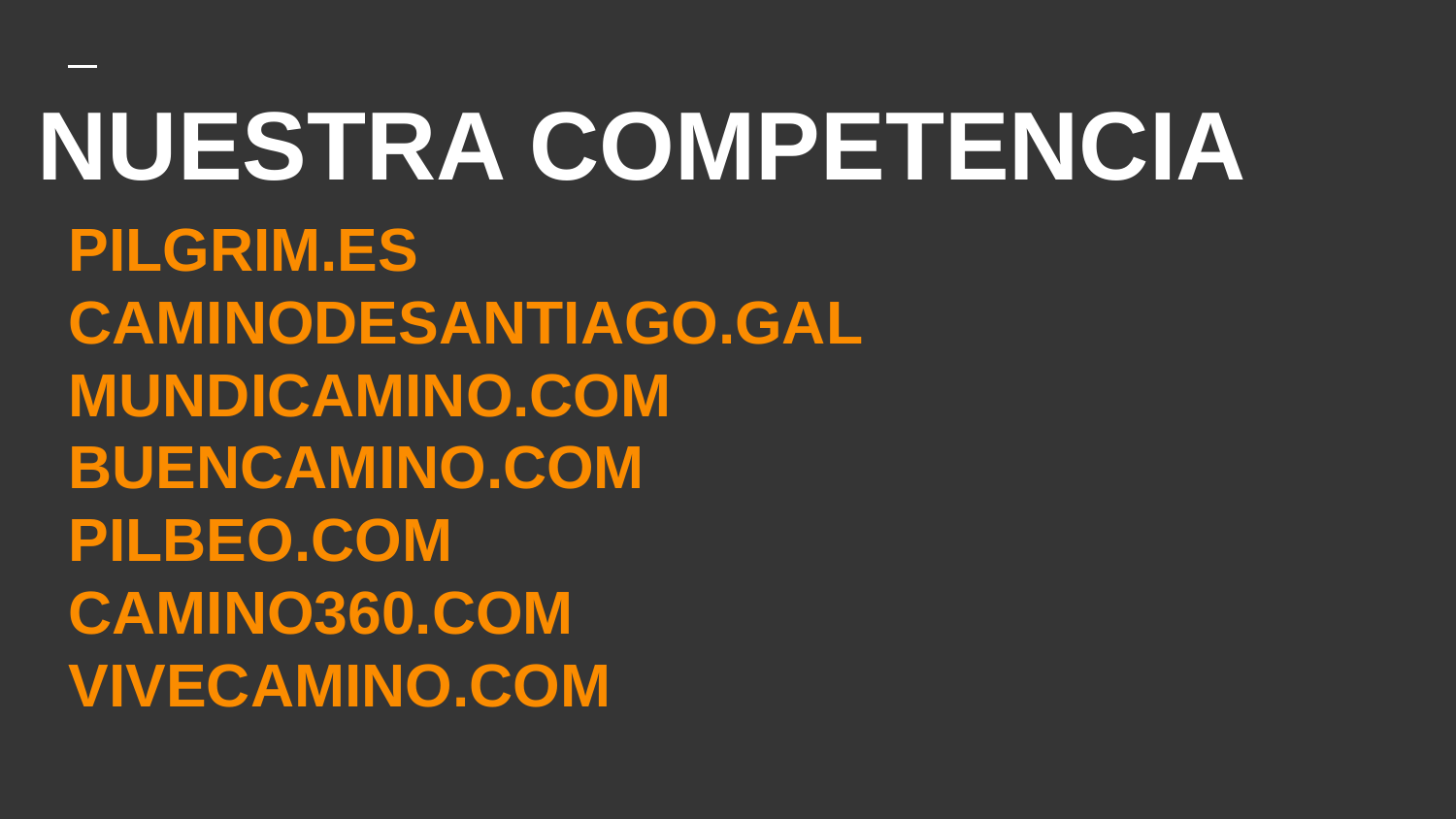

# NUESTRA COMPETENCIA
PILGRIM.ES
CAMINODESANTIAGO.GAL
MUNDICAMINO.COM
BUENCAMINO.COM
PILBEO.COM
CAMINO360.COM
VIVECAMINO.COM